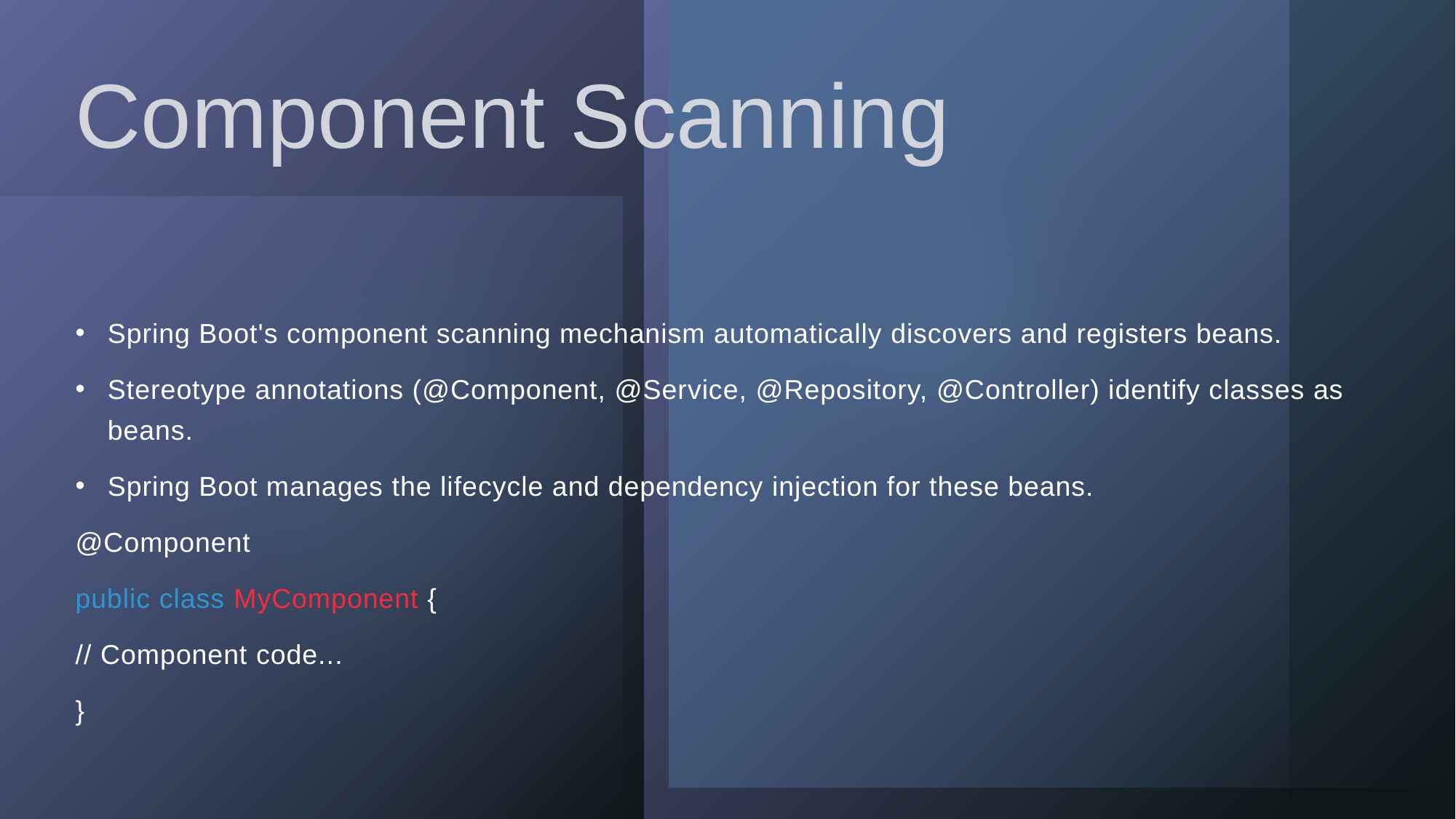

# Component Scanning
Spring Boot's component scanning mechanism automatically discovers and registers beans.
Stereotype annotations (@Component, @Service, @Repository, @Controller) identify classes as beans.
Spring Boot manages the lifecycle and dependency injection for these beans.
@Component
public class MyComponent {
// Component code...
}